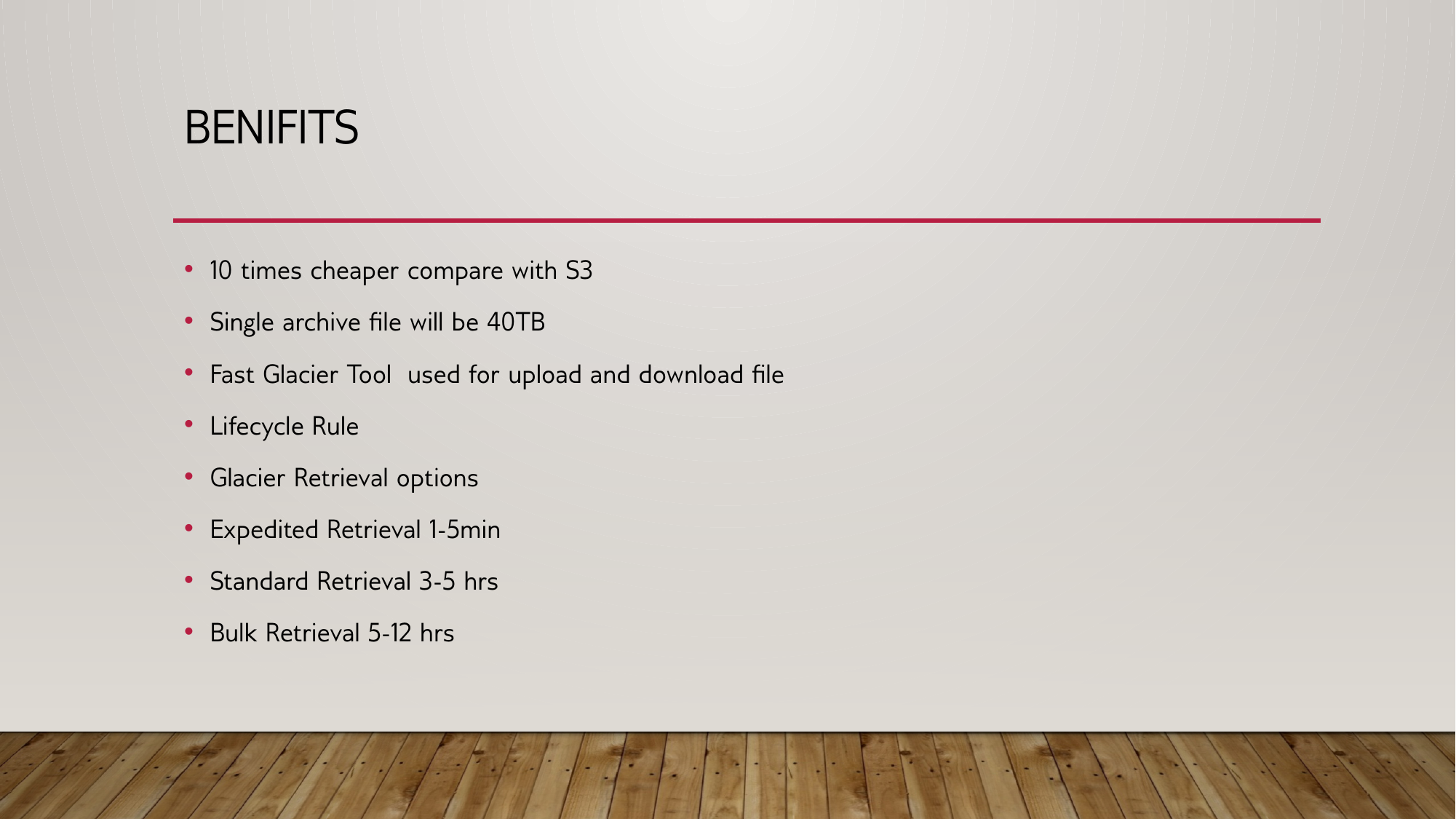

# Benifits
10 times cheaper compare with S3
Single archive file will be 40TB
Fast Glacier Tool  used for upload and download file
Lifecycle Rule
Glacier Retrieval options
Expedited Retrieval 1-5min
Standard Retrieval 3-5 hrs
Bulk Retrieval 5-12 hrs